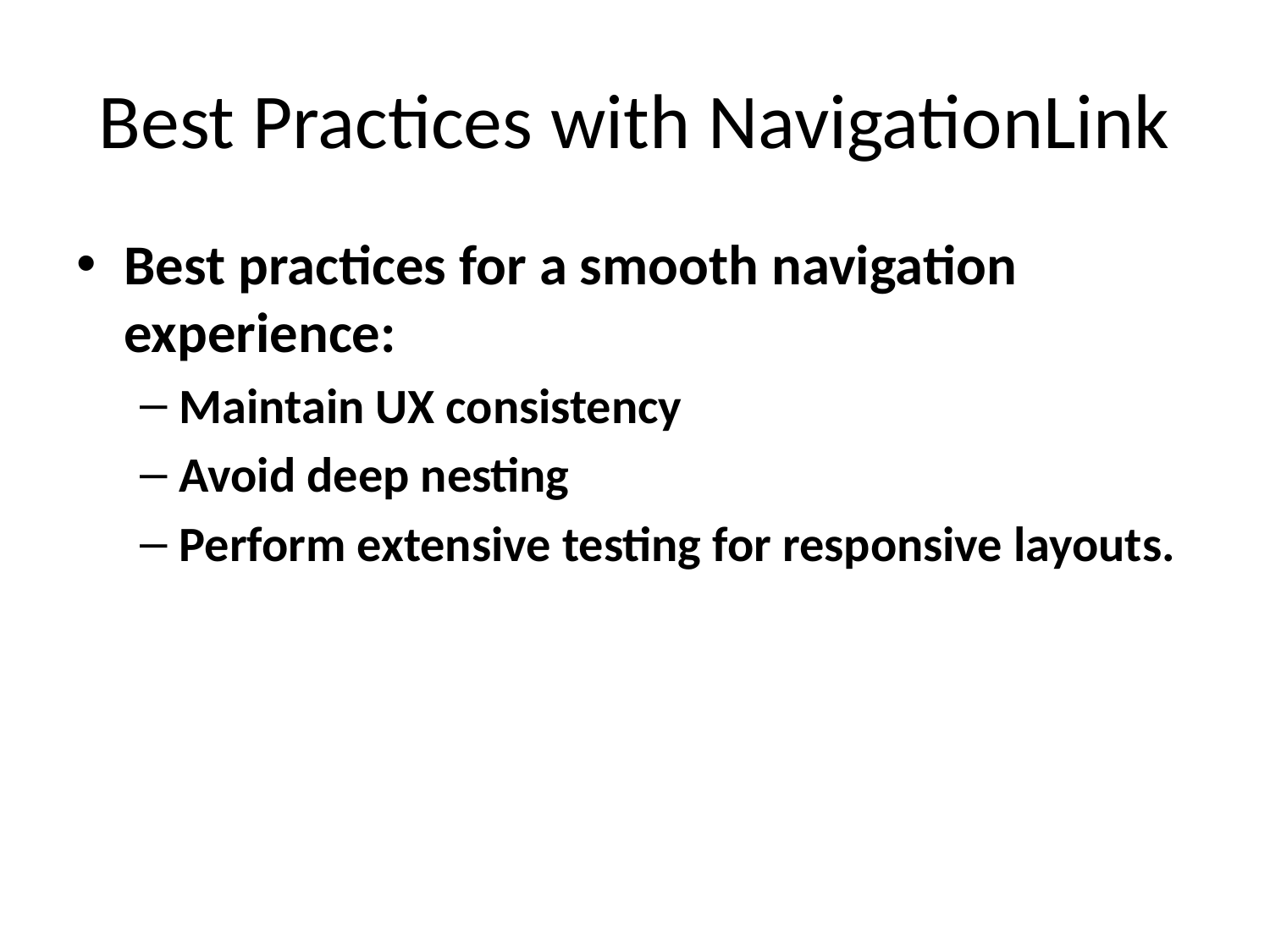

# Best Practices with NavigationLink
Best practices for a smooth navigation experience:
Maintain UX consistency
Avoid deep nesting
Perform extensive testing for responsive layouts.